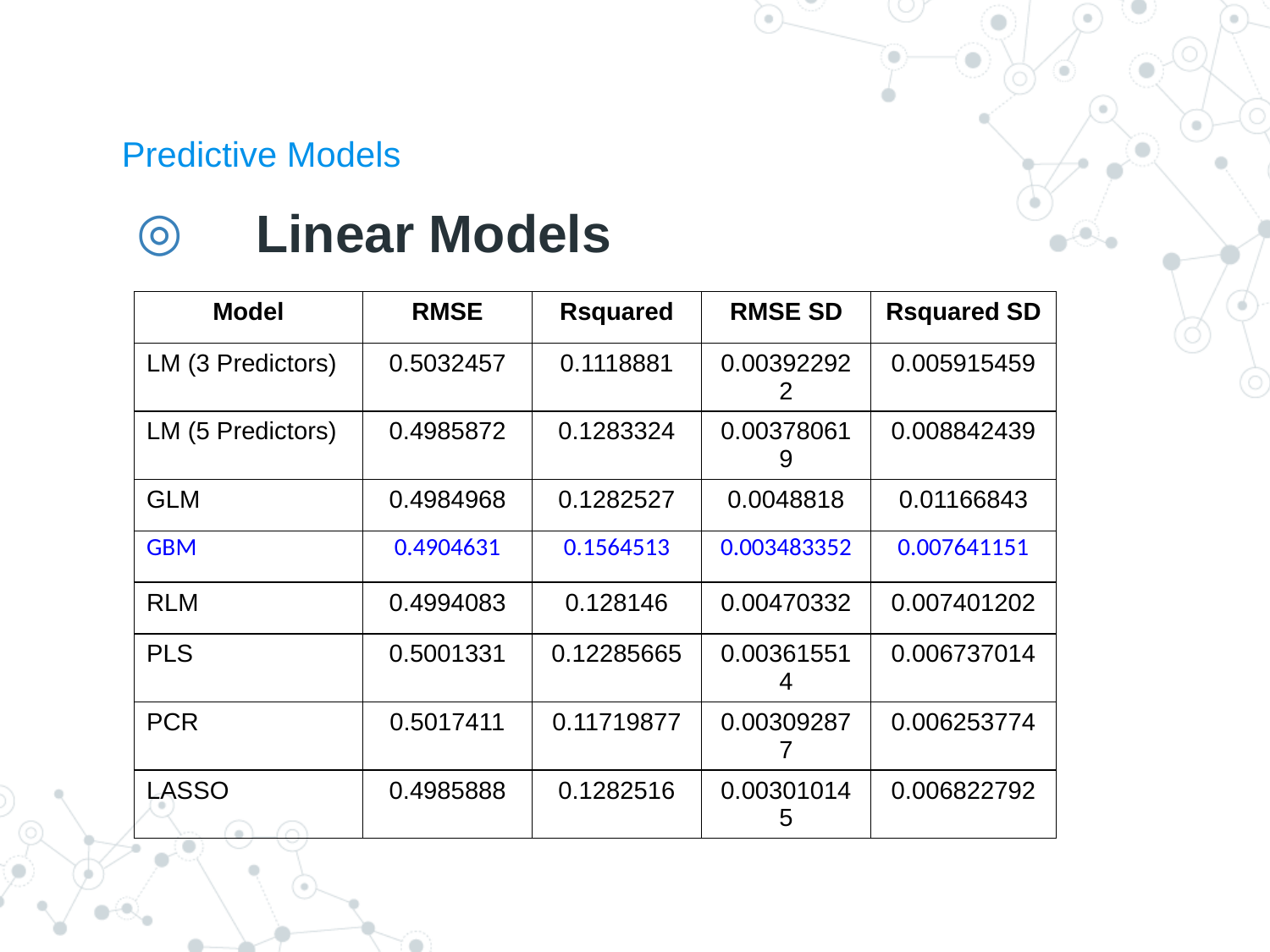

# Predictive Models
     Linear Models

| Model | RMSE | Rsquared | RMSE SD | Rsquared SD |
| --- | --- | --- | --- | --- |
| LM (3 Predictors) | 0.5032457 | 0.1118881 | 0.003922922 | 0.005915459 |
| LM (5 Predictors) | 0.4985872 | 0.1283324 | 0.003780619 | 0.008842439 |
| GLM | 0.4984968 | 0.1282527 | 0.0048818 | 0.01166843 |
| GBM | 0.4904631 | 0.1564513 | 0.003483352 | 0.007641151 |
| RLM | 0.4994083 | 0.128146 | 0.00470332 | 0.007401202 |
| PLS | 0.5001331 | 0.12285665 | 0.003615514 | 0.006737014 |
| PCR | 0.5017411 | 0.11719877 | 0.003092877 | 0.006253774 |
| LASSO | 0.4985888 | 0.1282516 | 0.003010145 | 0.006822792 |